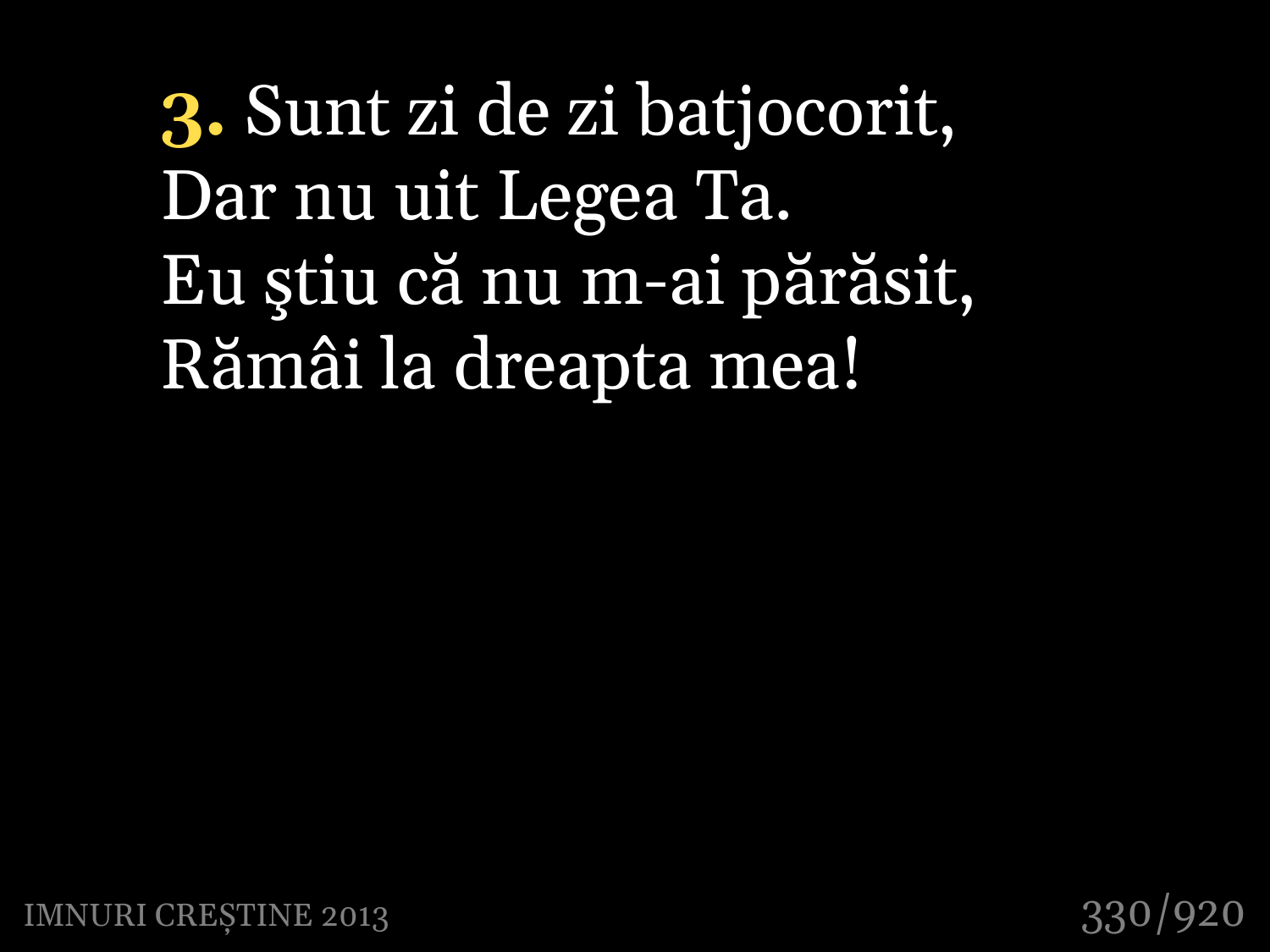

3. Sunt zi de zi batjocorit,
Dar nu uit Legea Ta.
Eu ştiu că nu m-ai părăsit,
Rămâi la dreapta mea!
330/920
IMNURI CREȘTINE 2013